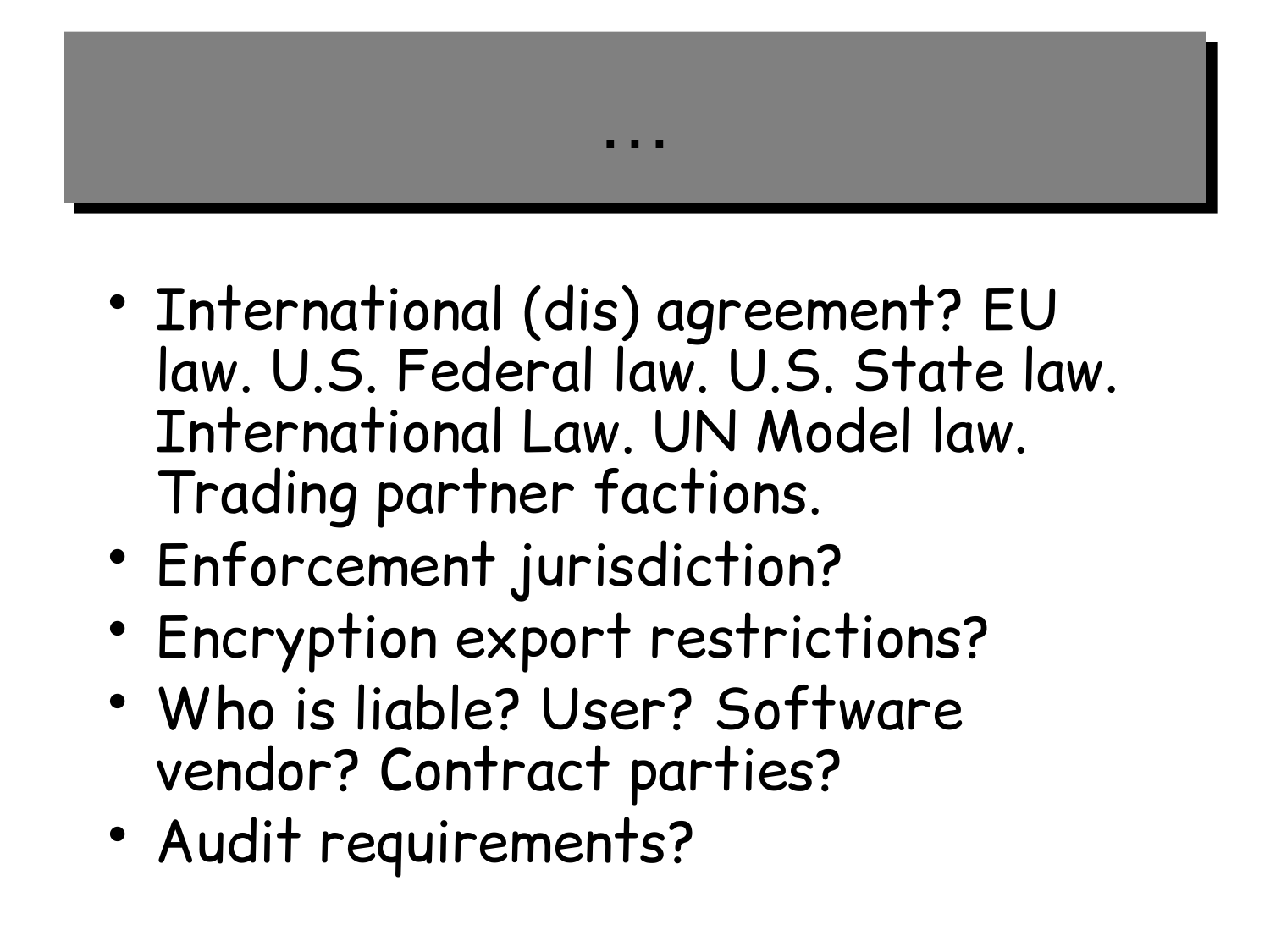

# …
International (dis) agreement? EU law. U.S. Federal law. U.S. State law. International Law. UN Model law. Trading partner factions.
Enforcement jurisdiction?
Encryption export restrictions?
Who is liable? User? Software vendor? Contract parties?
Audit requirements?